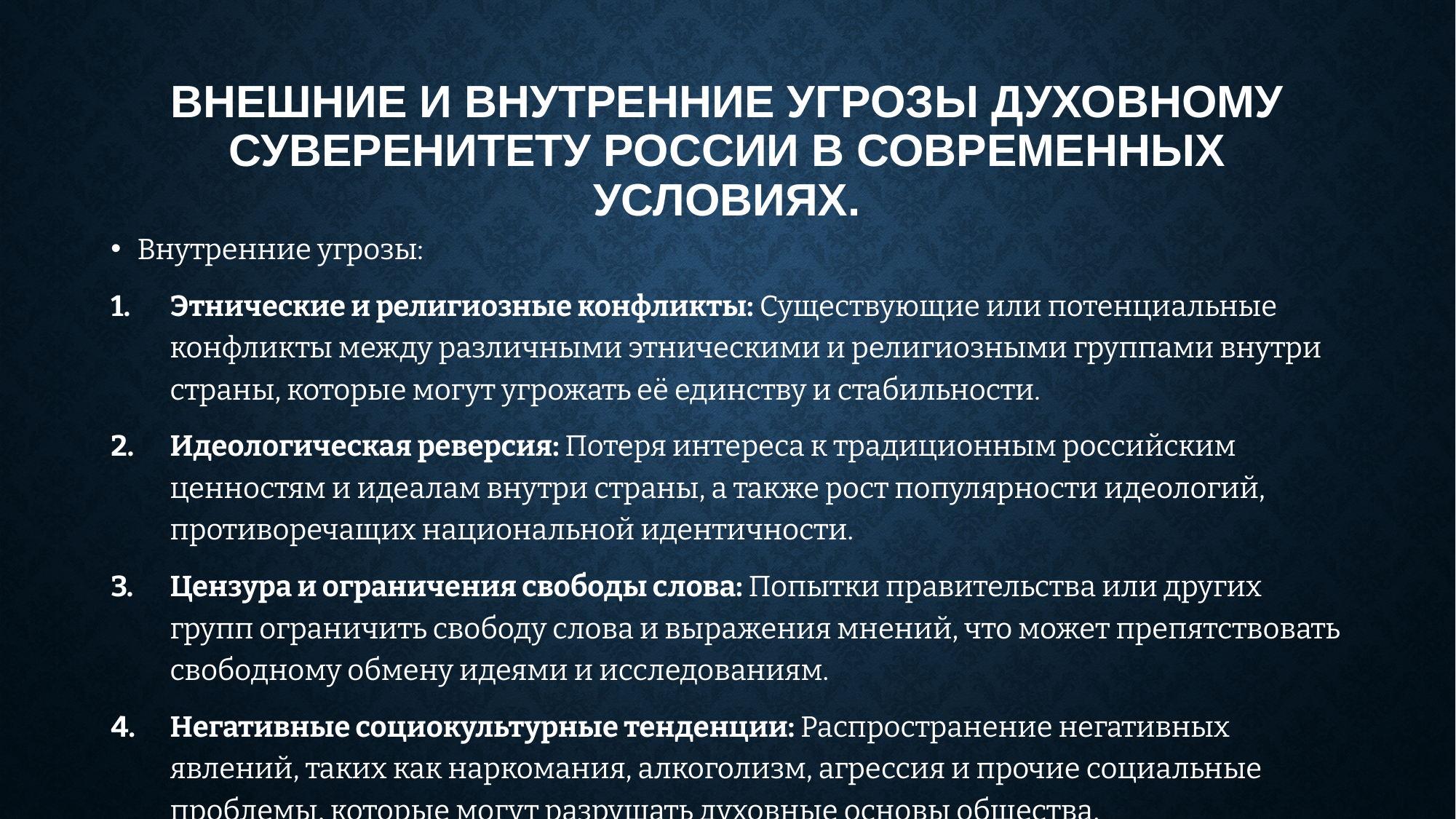

# Внешние и внутренние угрозы духовному суверенитету России в современных условиях.
Внутренние угрозы:
Этнические и религиозные конфликты: Существующие или потенциальные конфликты между различными этническими и религиозными группами внутри страны, которые могут угрожать её единству и стабильности.
Идеологическая реверсия: Потеря интереса к традиционным российским ценностям и идеалам внутри страны, а также рост популярности идеологий, противоречащих национальной идентичности.
Цензура и ограничения свободы слова: Попытки правительства или других групп ограничить свободу слова и выражения мнений, что может препятствовать свободному обмену идеями и исследованиям.
Негативные социокультурные тенденции: Распространение негативных явлений, таких как наркомания, алкоголизм, агрессия и прочие социальные проблемы, которые могут разрушать духовные основы общества.